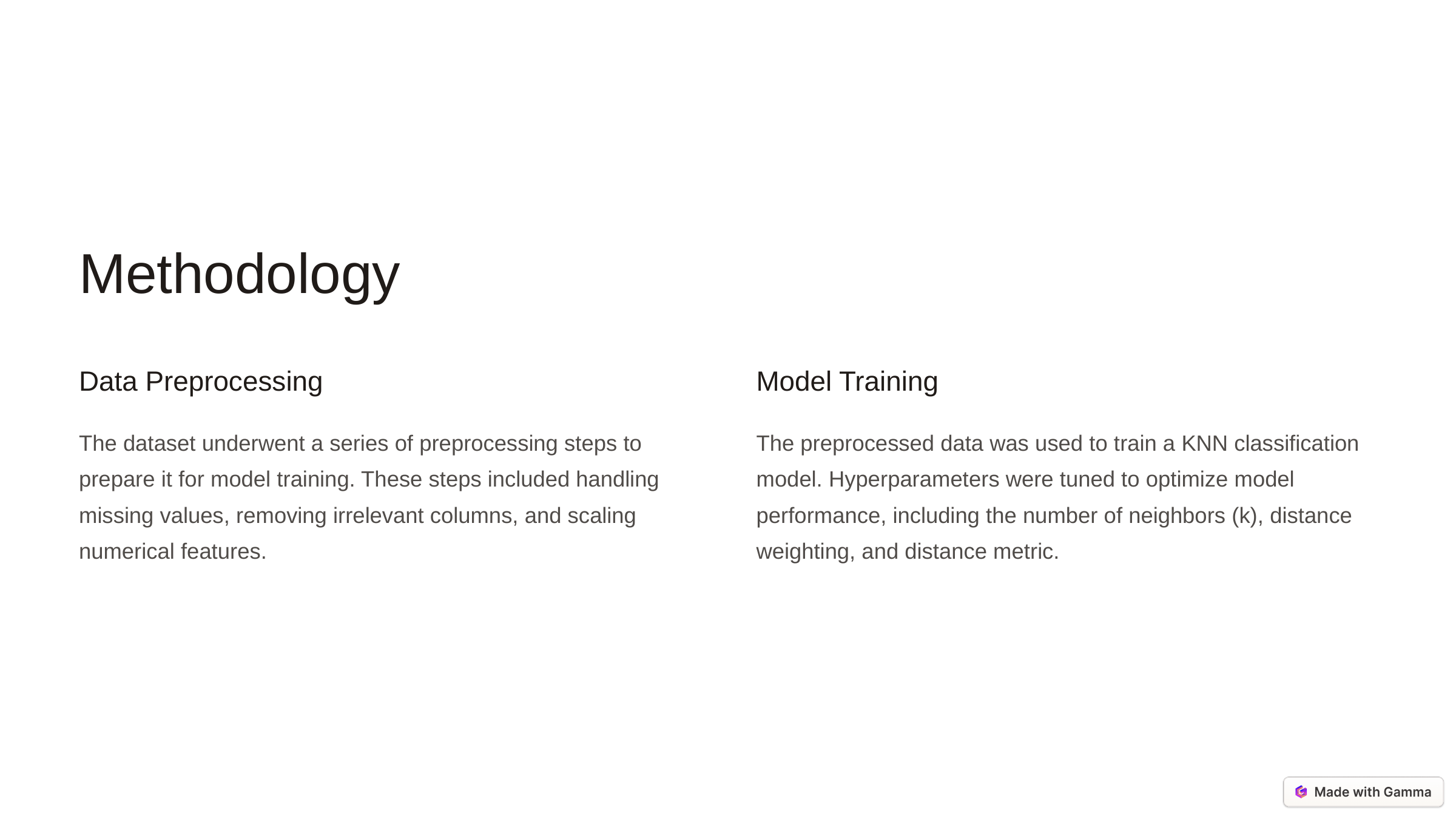

Methodology
Data Preprocessing
Model Training
The dataset underwent a series of preprocessing steps to prepare it for model training. These steps included handling missing values, removing irrelevant columns, and scaling numerical features.
The preprocessed data was used to train a KNN classification model. Hyperparameters were tuned to optimize model performance, including the number of neighbors (k), distance weighting, and distance metric.